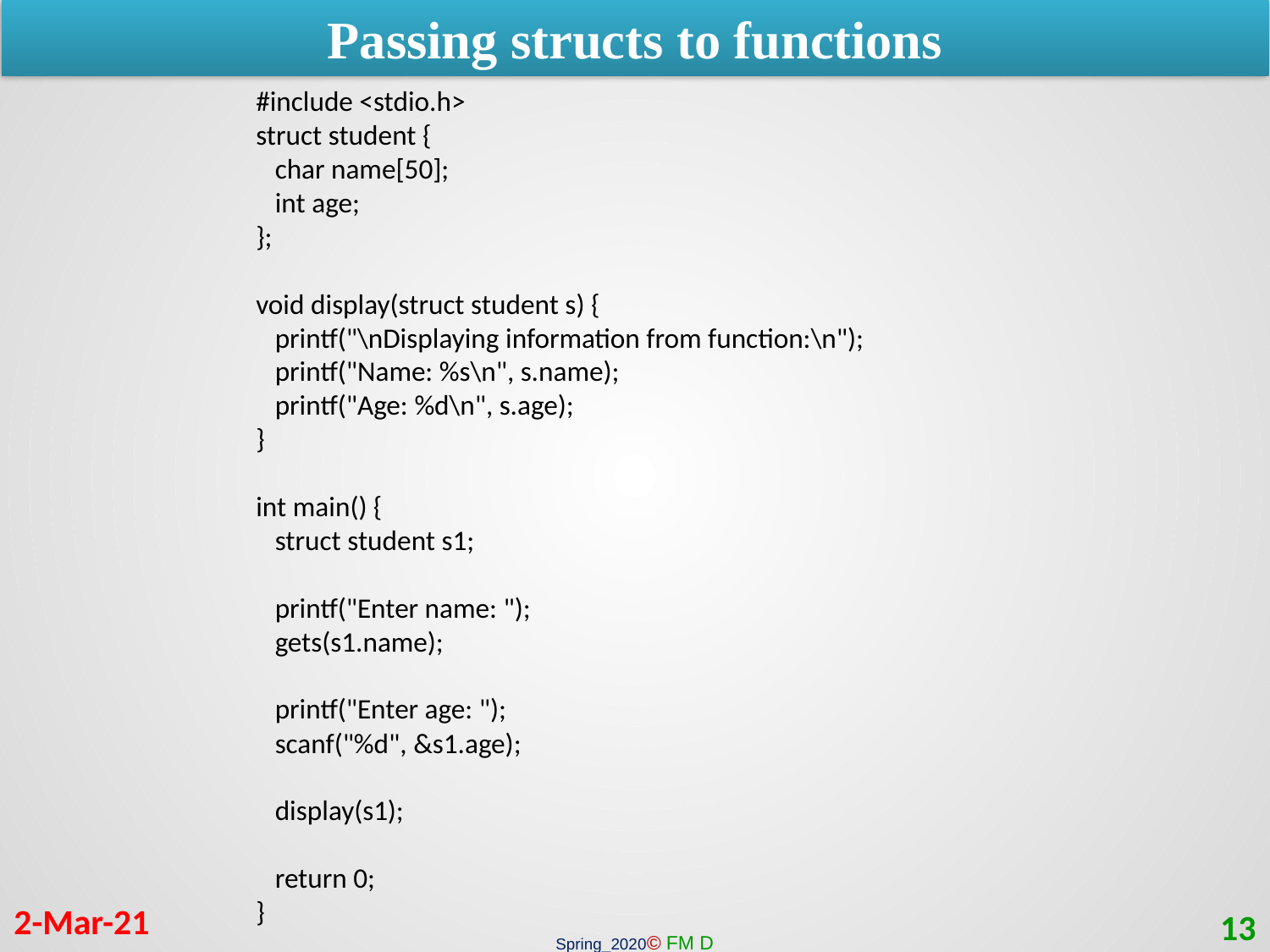

Passing structs to functions
#include <stdio.h>
struct student {
   char name[50];
   int age;
};

void display(struct student s) {
   printf("\nDisplaying information from function:\n");
   printf("Name: %s\n", s.name);
   printf("Age: %d\n", s.age);
}

int main() {
   struct student s1;

   printf("Enter name: ");
   gets(s1.name);

   printf("Enter age: ");
   scanf("%d", &s1.age);

   display(s1);

   return 0;
}

2-Mar-21
13